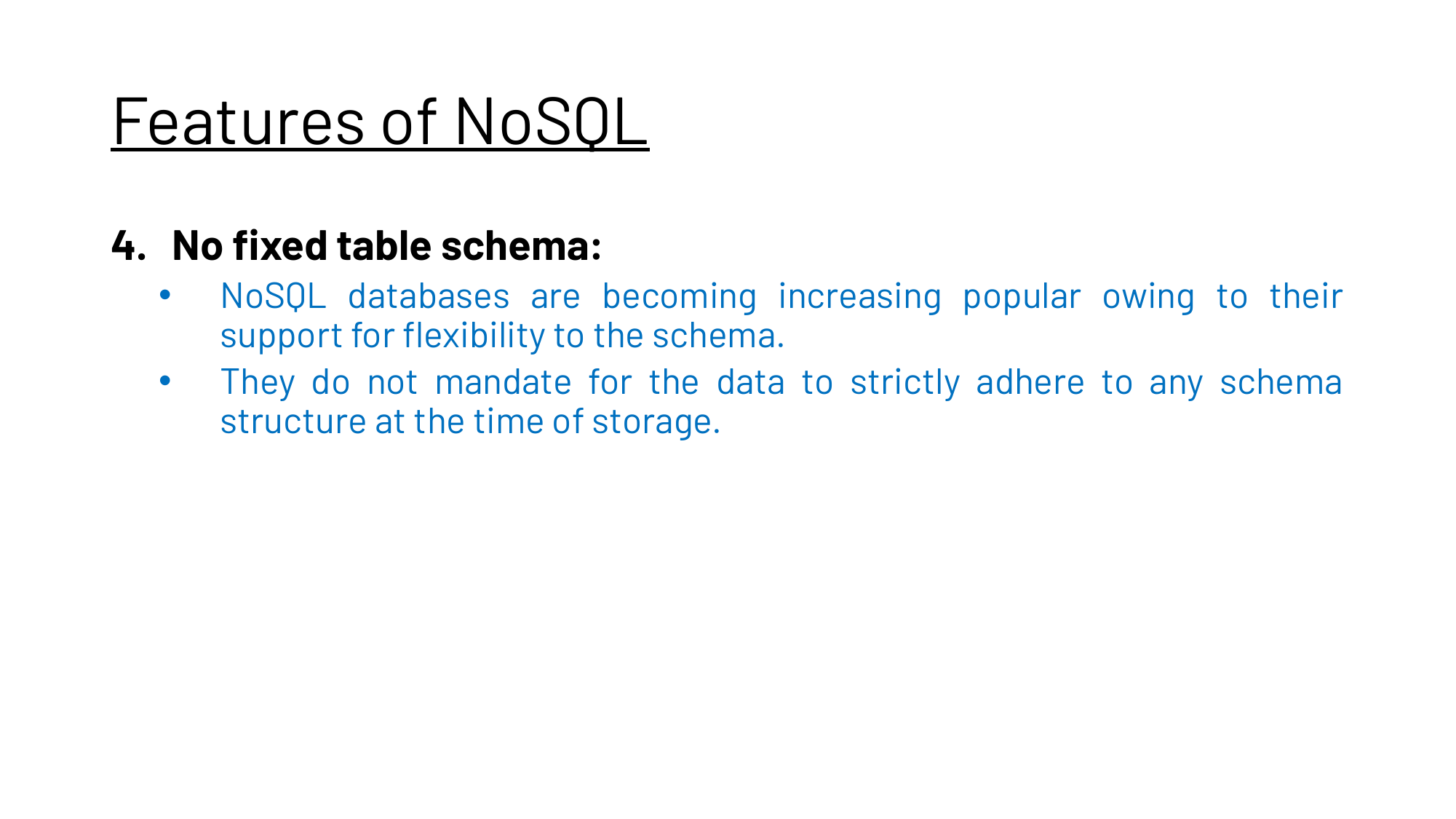

# Features of NoSQL
No fixed table schema:
NoSQL databases are becoming increasing popular owing to their support for flexibility to the schema.
They do not mandate for the data to strictly adhere to any schema structure at the time of storage.